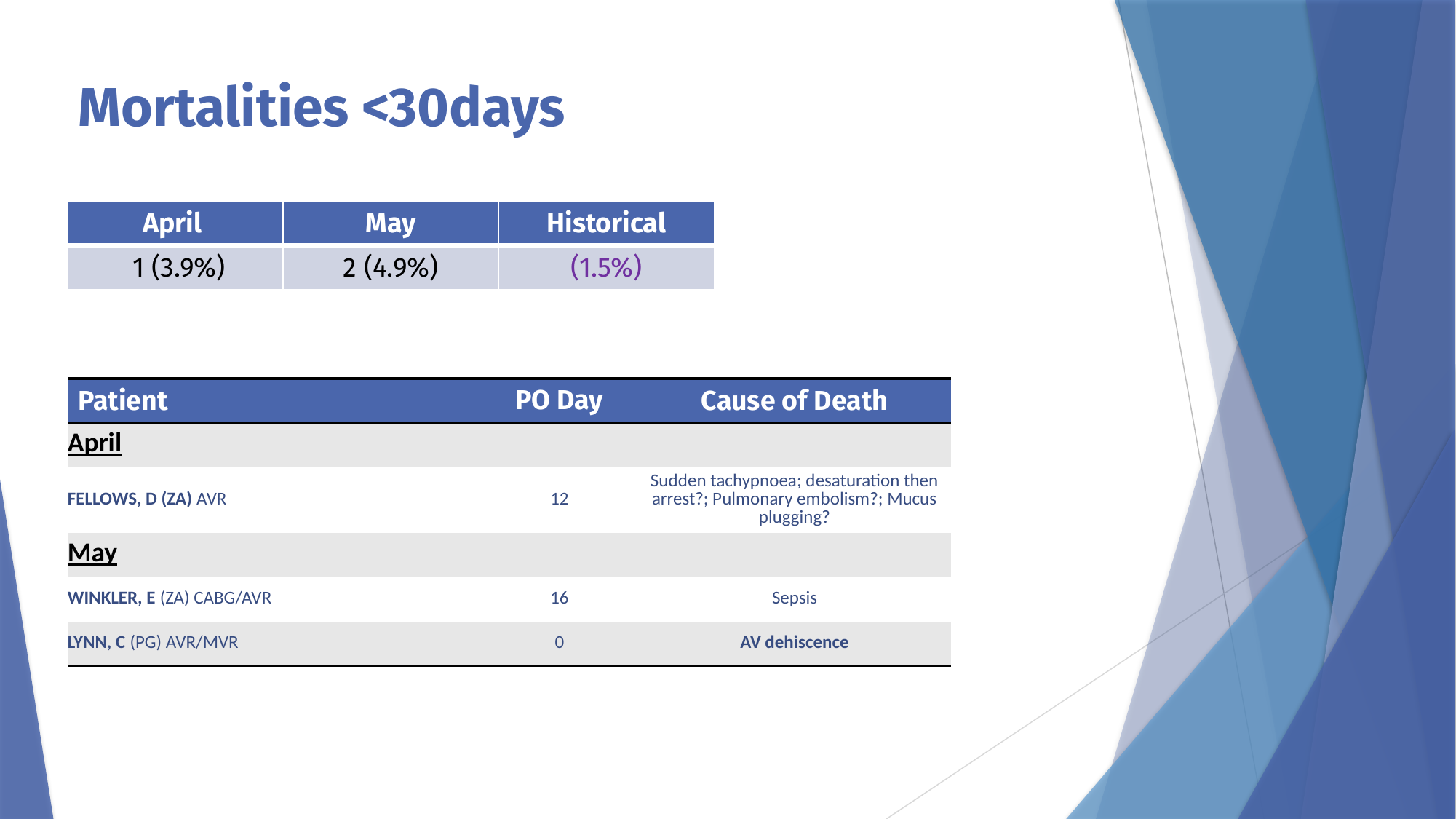

# Mortalities <30days
| April | May | Historical |
| --- | --- | --- |
| 1 (3.9%) | 2 (4.9%) | (1.5%) |
| Patient | PO Day | Cause of Death |
| --- | --- | --- |
| April |  |  |
| FELLOWS, D (ZA) AVR | 12 | Sudden tachypnoea; desaturation then arrest?; Pulmonary embolism?; Mucus plugging? |
| May |  |  |
| WINKLER, E (ZA) CABG/AVR | 16 | Sepsis |
| LYNN, C (PG) AVR/MVR | 0 | AV dehiscence |